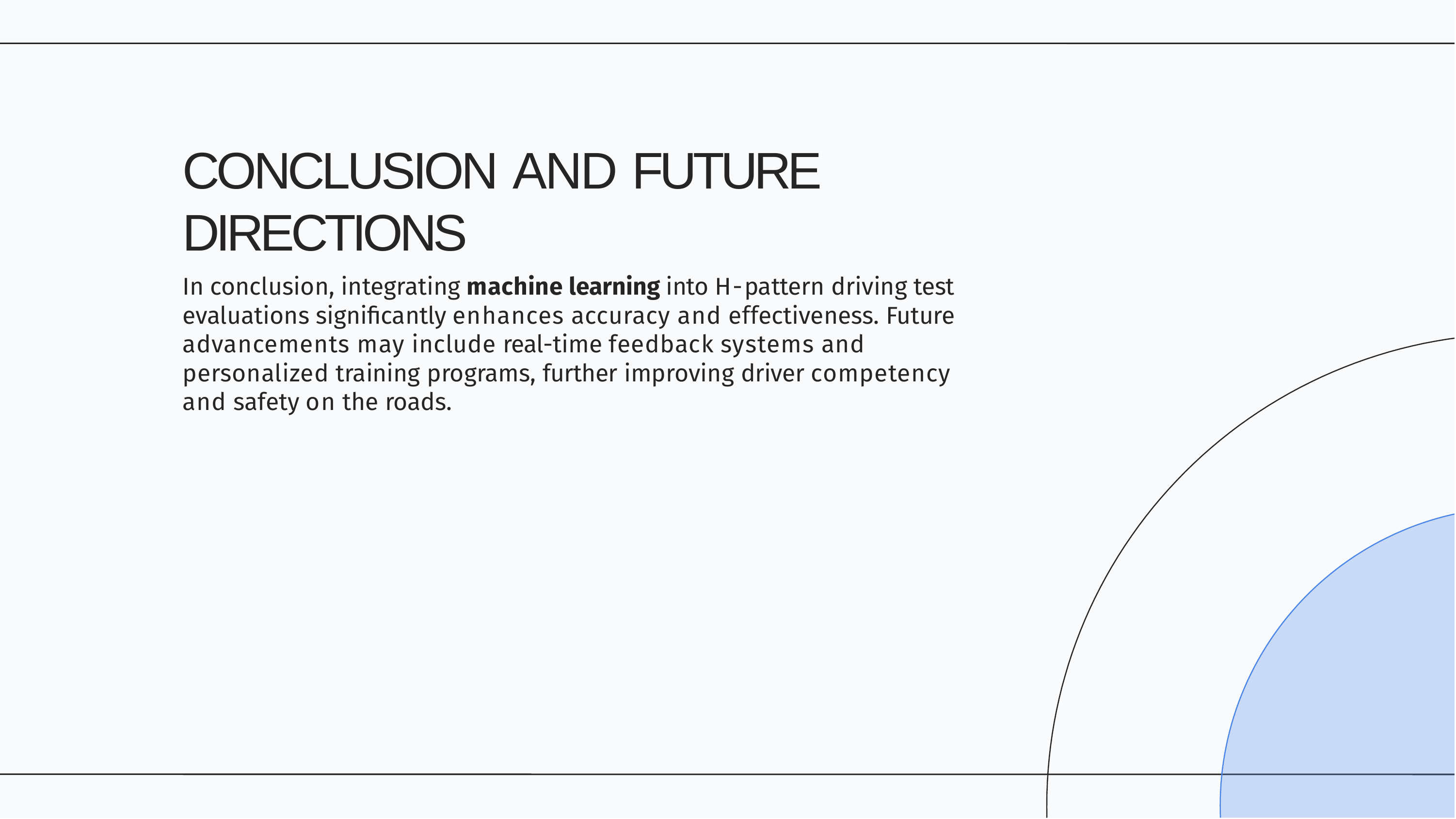

# CONCLUSION AND FUTURE DIRECTIONS
In conclusion, integrating machine learning into H-pattern driving test evaluations significantly enhances accuracy and eﬀectiveness. Future advancements may include real-time feedback systems and personalized training programs, further improving driver competency and safety on the roads.